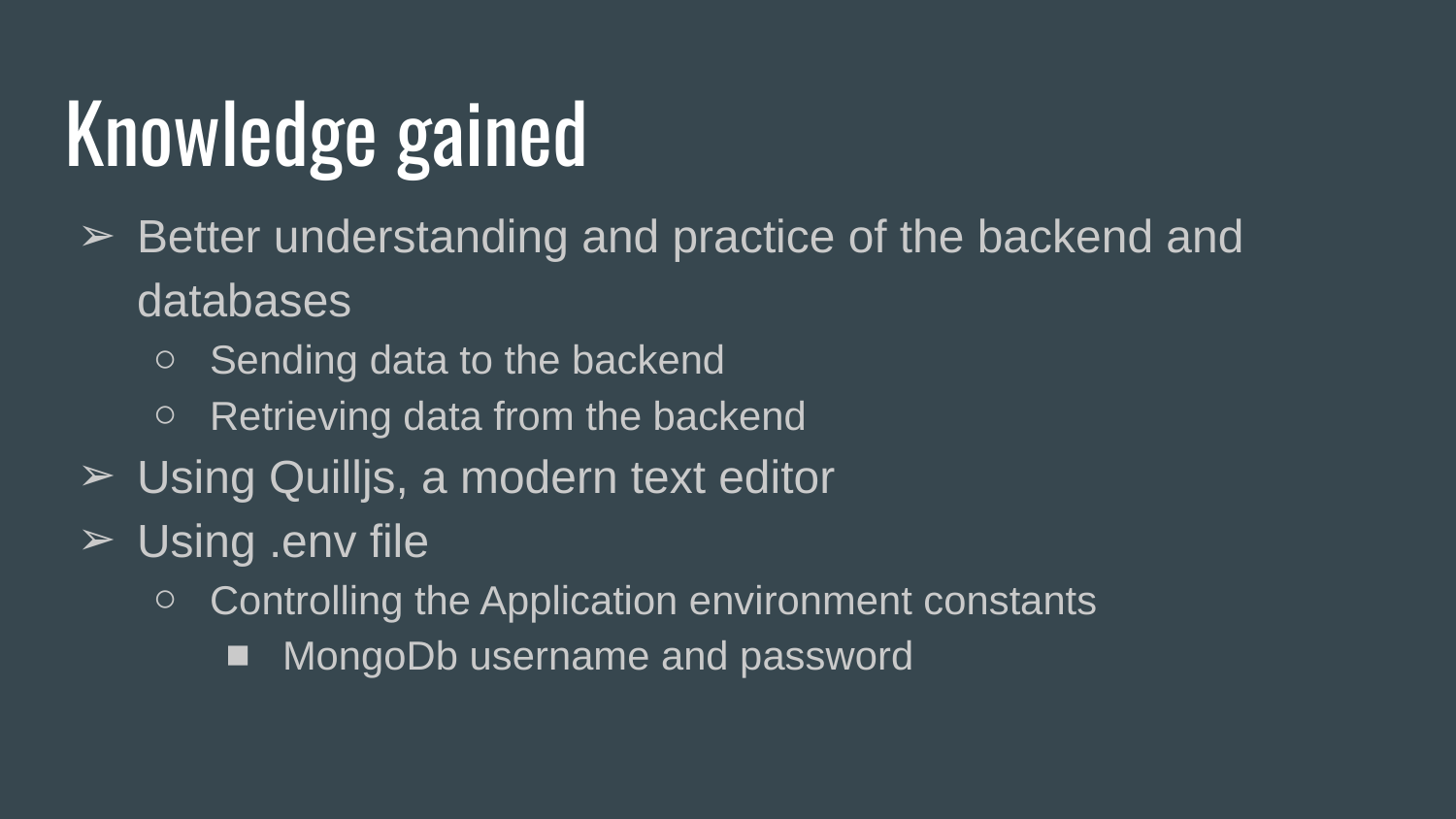

# Knowledge gained
Better understanding and practice of the backend and databases
Sending data to the backend
Retrieving data from the backend
Using Quilljs, a modern text editor
Using .env file
Controlling the Application environment constants
MongoDb username and password